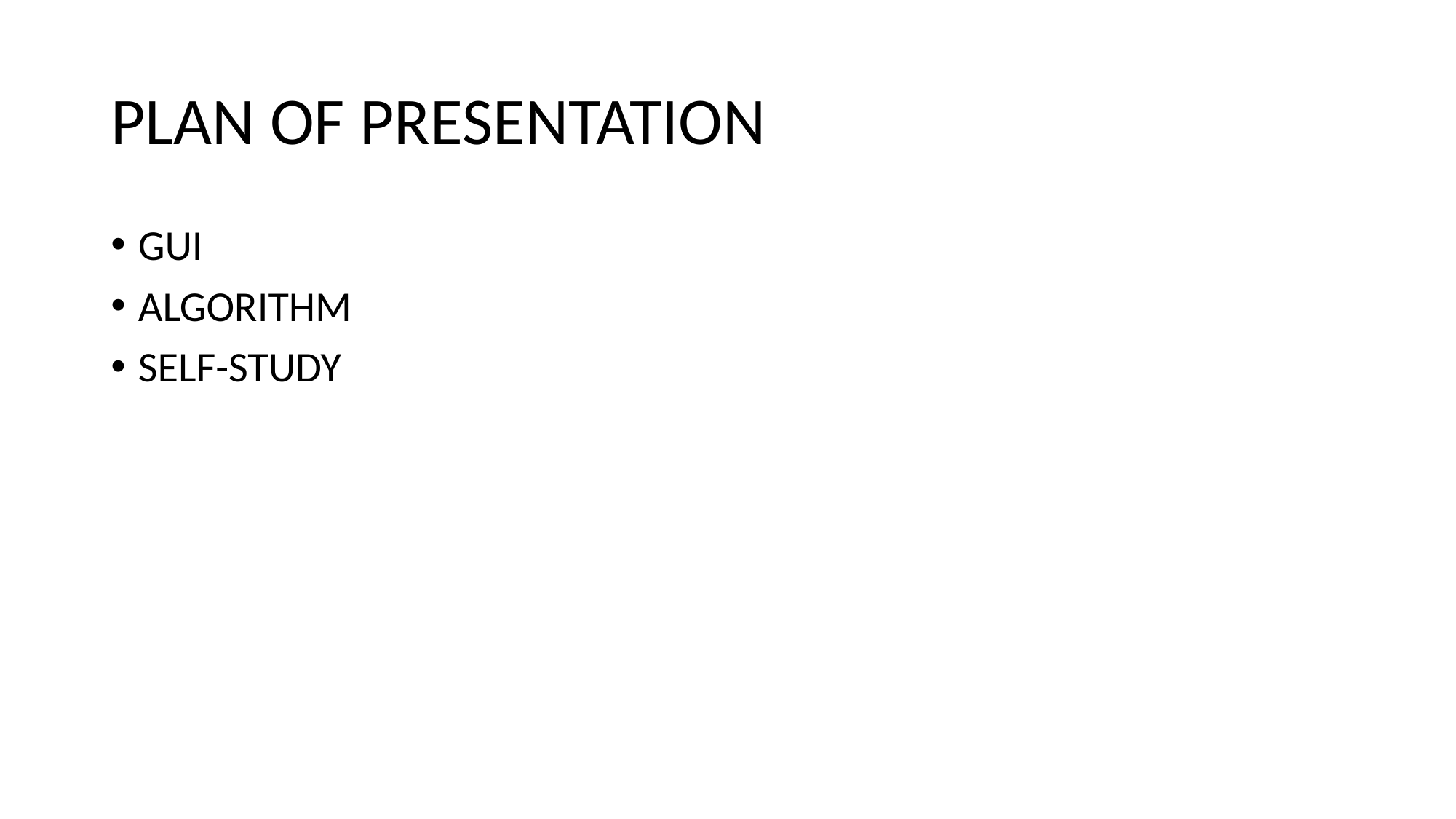

# PLAN OF PRESENTATION
GUI
ALGORITHM
SELF-STUDY